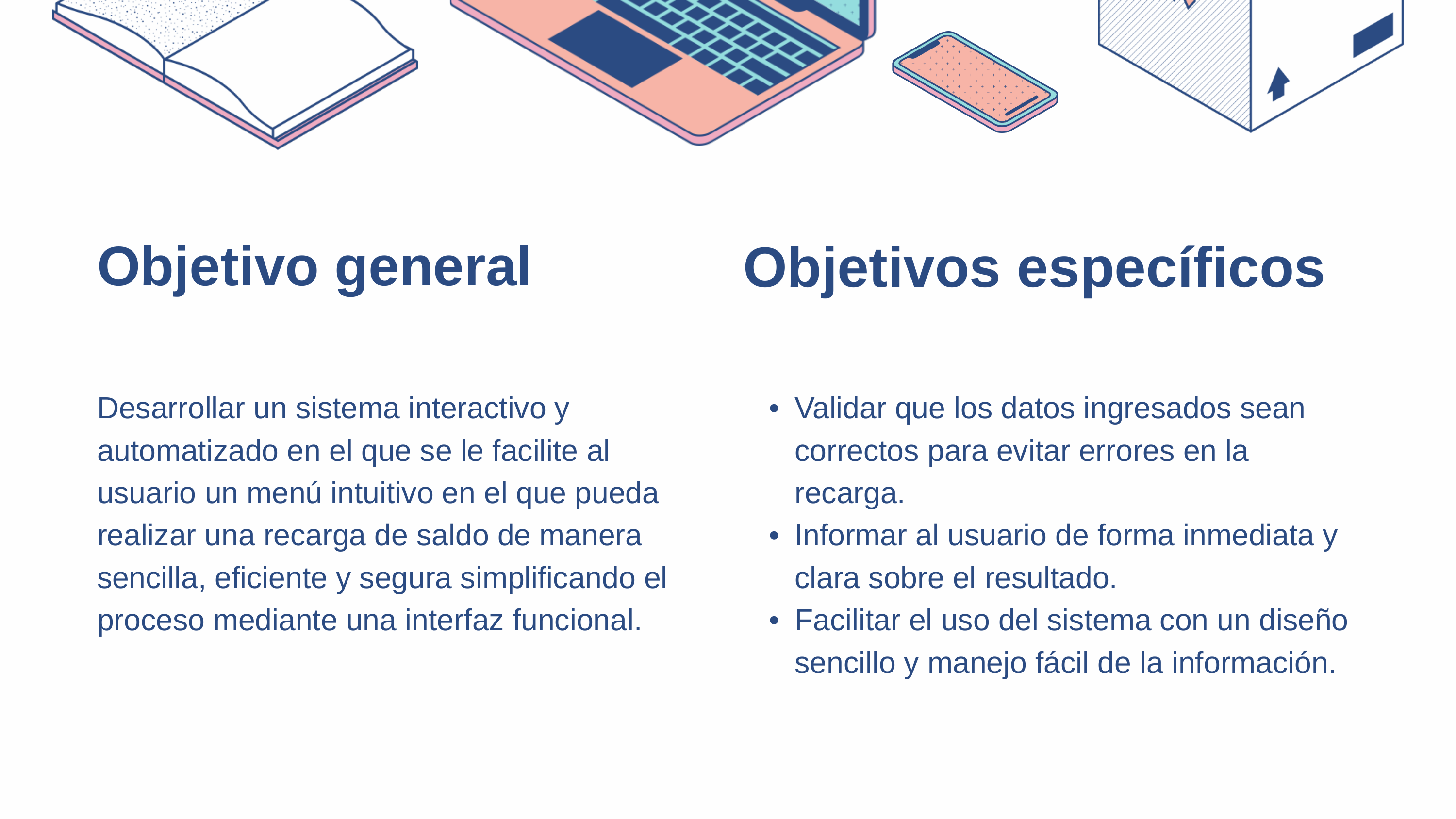

| Objetivo general | Objetivos específicos |
| --- | --- |
| Desarrollar un sistema interactivo y automatizado en el que se le facilite al usuario un menú intuitivo en el que pueda realizar una recarga de saldo de manera sencilla, eficiente y segura simplificando el proceso mediante una interfaz funcional. | Validar que los datos ingresados sean correctos para evitar errores en la recarga. Informar al usuario de forma inmediata y clara sobre el resultado. Facilitar el uso del sistema con un diseño sencillo y manejo fácil de la información. |